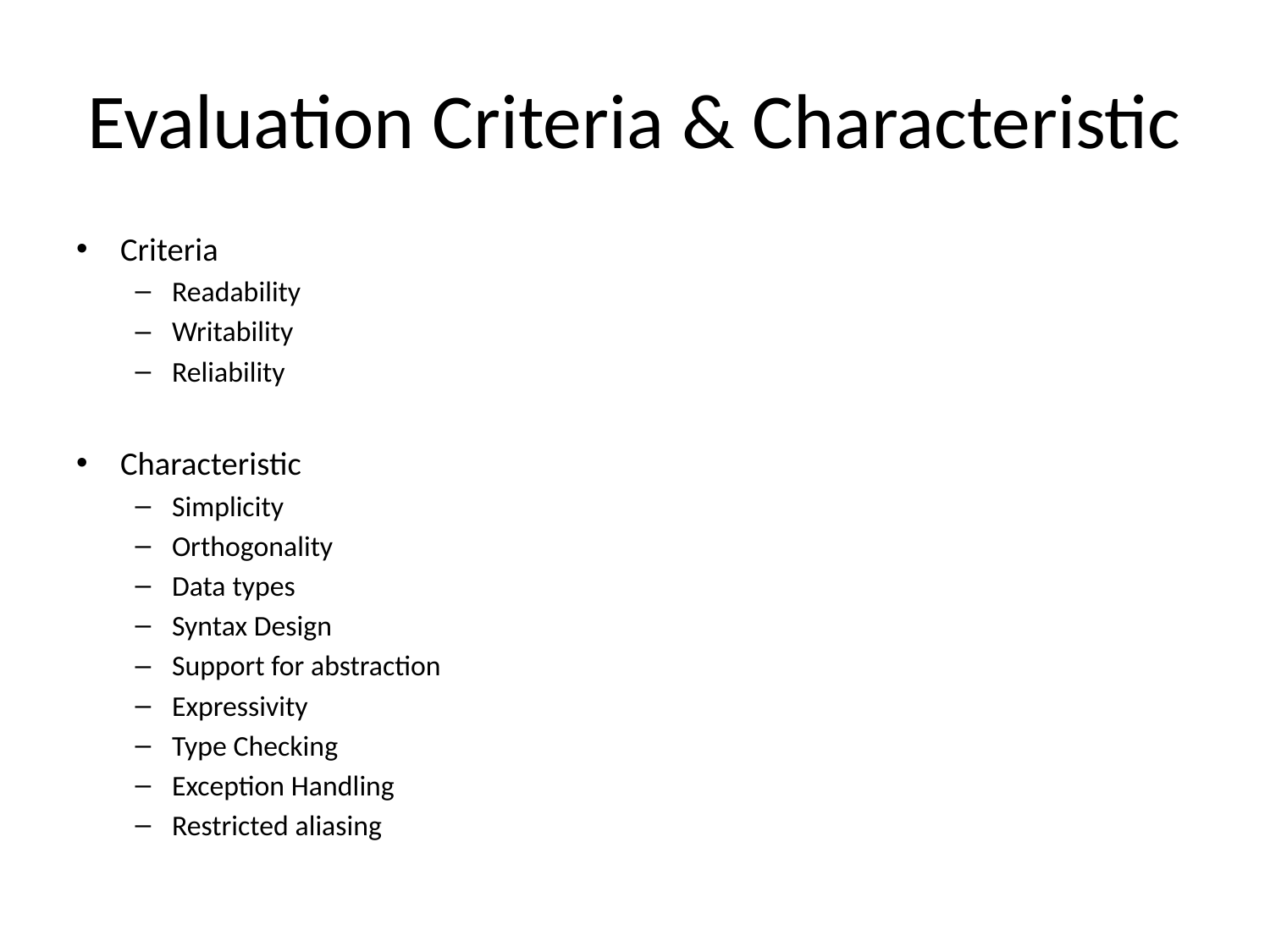

# Evaluation Criteria & Characteristic
Criteria
Readability
Writability
Reliability

Characteristic
Simplicity
Orthogonality
Data types
Syntax Design
Support for abstraction
Expressivity
Type Checking
Exception Handling
Restricted aliasing